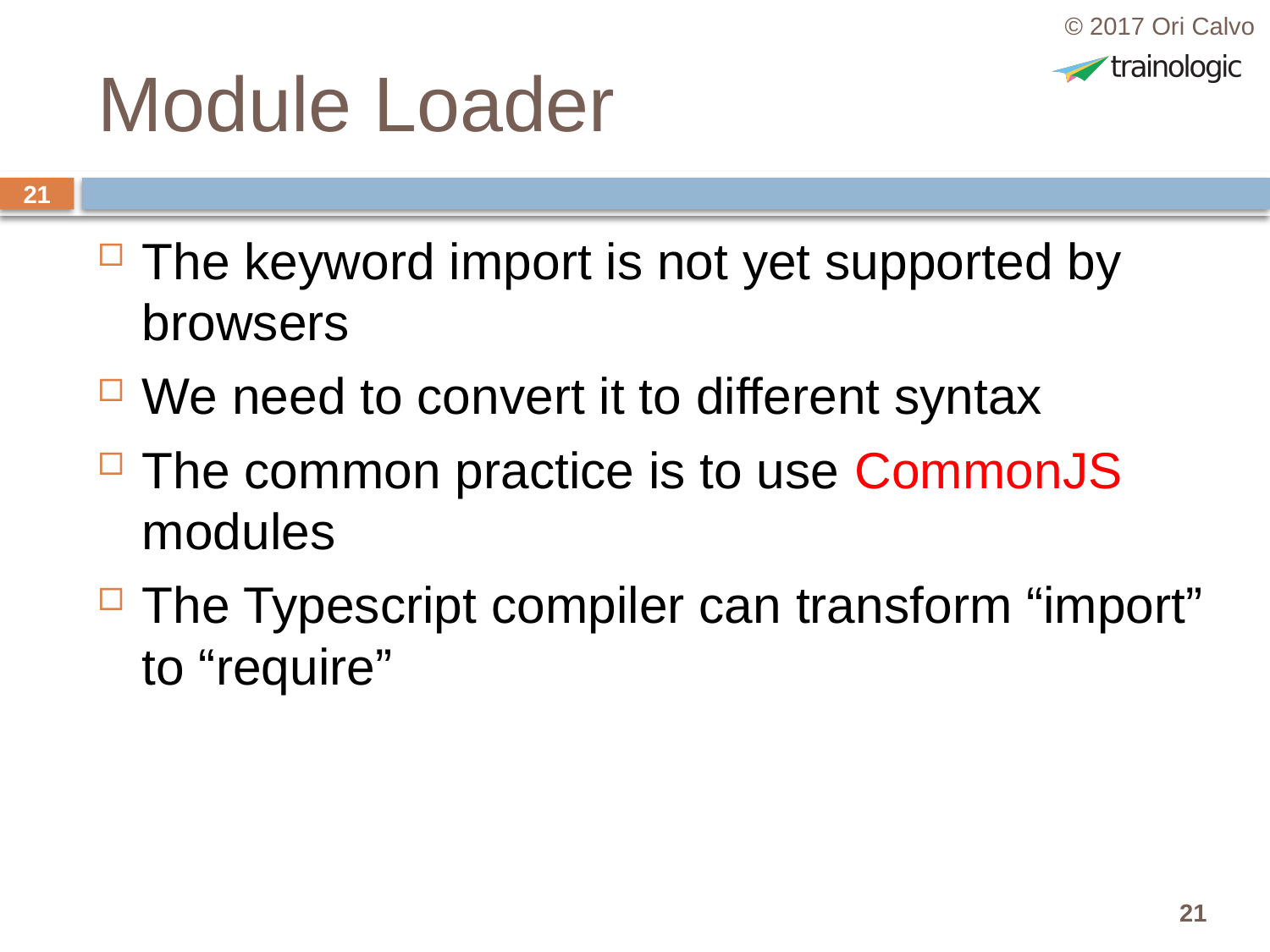

© 2017 Ori Calvo
# Module Loader
21
The keyword import is not yet supported by browsers
We need to convert it to different syntax
The common practice is to use CommonJS modules
The Typescript compiler can transform “import” to “require”